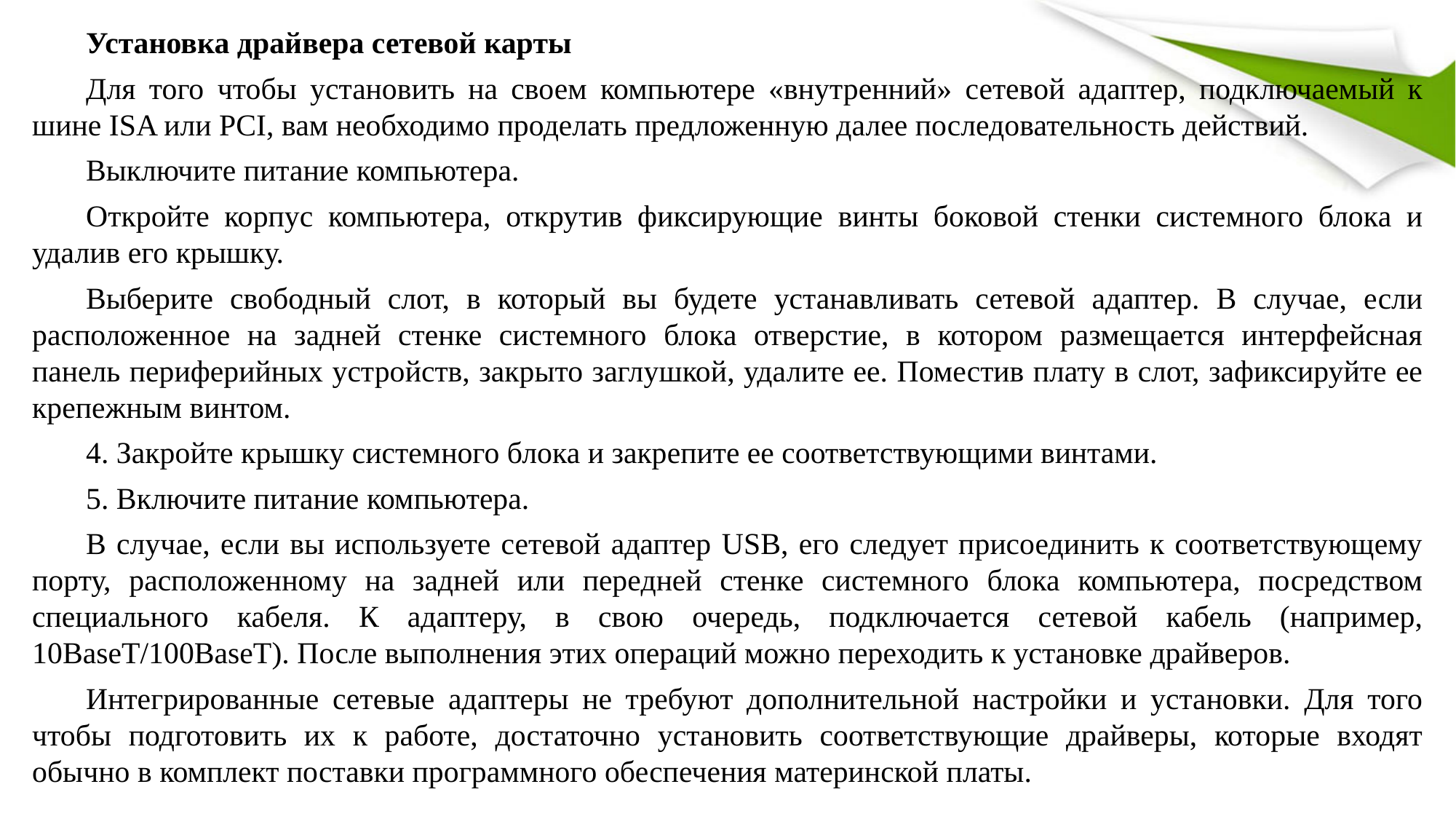

Установка драйвера сетевой карты
Для того чтобы установить на своем компьютере «внутренний» сетевой адаптер, подключаемый к шине ISA или PCI, вам необходимо проделать предложенную далее последовательность действий.
Выключите питание компьютера.
Откройте корпус компьютера, открутив фиксирующие винты боковой стенки системного блока и удалив его крышку.
Выберите свободный слот, в который вы будете устанавливать сетевой адаптер. В случае, если расположенное на задней стенке системного блока отверстие, в котором размещается интерфейсная панель периферийных устройств, закрыто заглушкой, удалите ее. Поместив плату в слот, зафиксируйте ее крепежным винтом.
4. Закройте крышку системного блока и закрепите ее соответствующими винтами.
5. Включите питание компьютера.
В случае, если вы используете сетевой адаптер USB, его следует присоединить к соответствующему порту, расположенному на задней или передней стенке системного блока компьютера, посредством специального кабеля. К адаптеру, в свою очередь, подключается сетевой кабель (например, 10BaseT/100BaseT). После выполнения этих операций можно переходить к установке драйверов.
Интегрированные сетевые адаптеры не требуют дополнительной настройки и установки. Для того чтобы подготовить их к работе, достаточно установить соответствующие драйверы, которые входят обычно в комплект поставки программного обеспечения материнской платы.